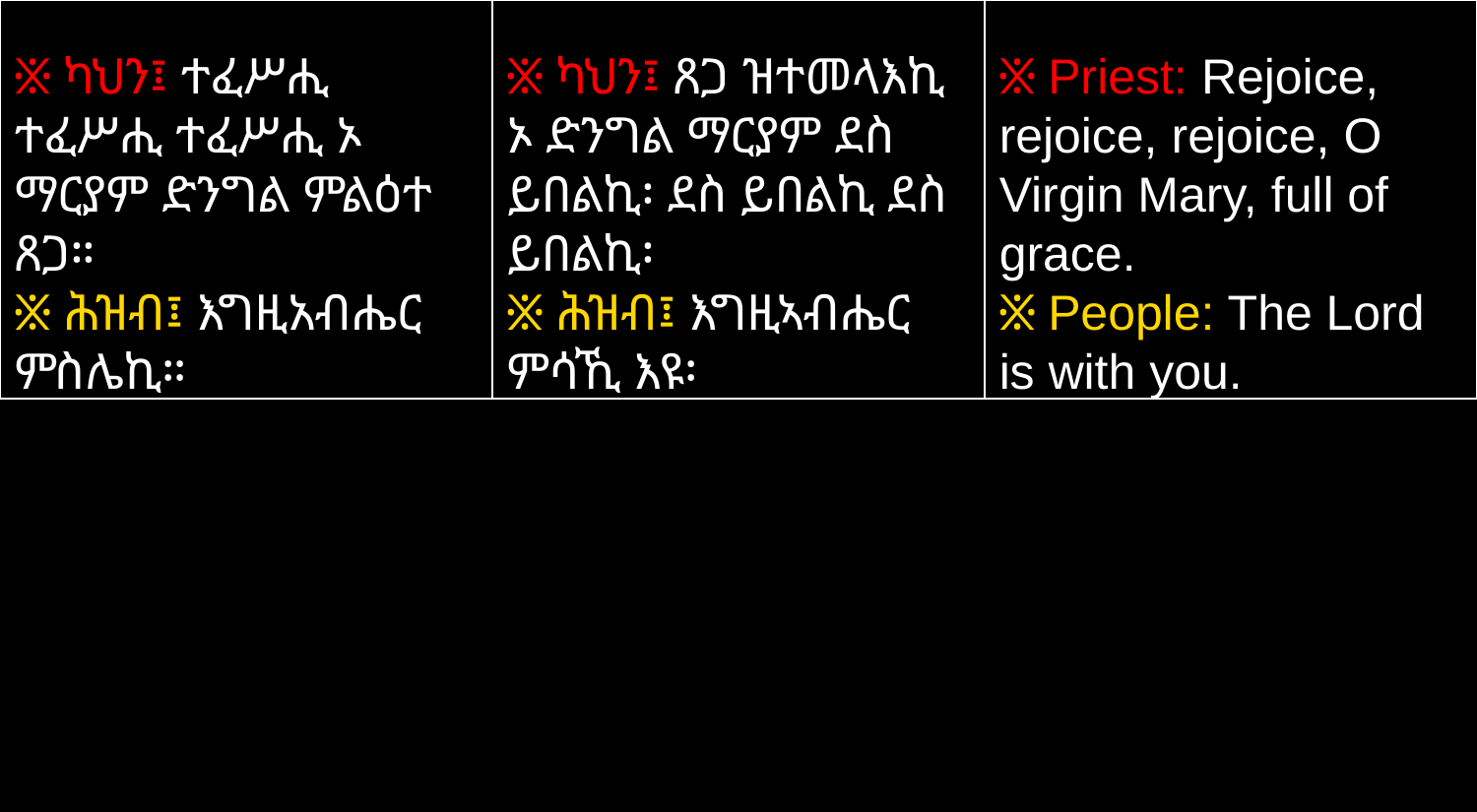

፠ ካህን፤ ተፈሥሒ ተፈሥሒ ተፈሥሒ ኦ ማርያም ድንግል ምልዕተ ጸጋ።
፠ ሕዝብ፤ እግዚአብሔር ምስሌኪ።

፠ ካህን፤ ጸጋ ዝተመላእኪ ኦ ድንግል ማርያም ደስ ይበልኪ፡ ደስ ይበልኪ ደስ ይበልኪ፡
፠ ሕዝብ፤ እግዚኣብሔር ምሳኺ እዩ፡

፠ Priest: Rejoice, rejoice, rejoice, O Virgin Mary, full of grace.
፠ People: The Lord is with you.